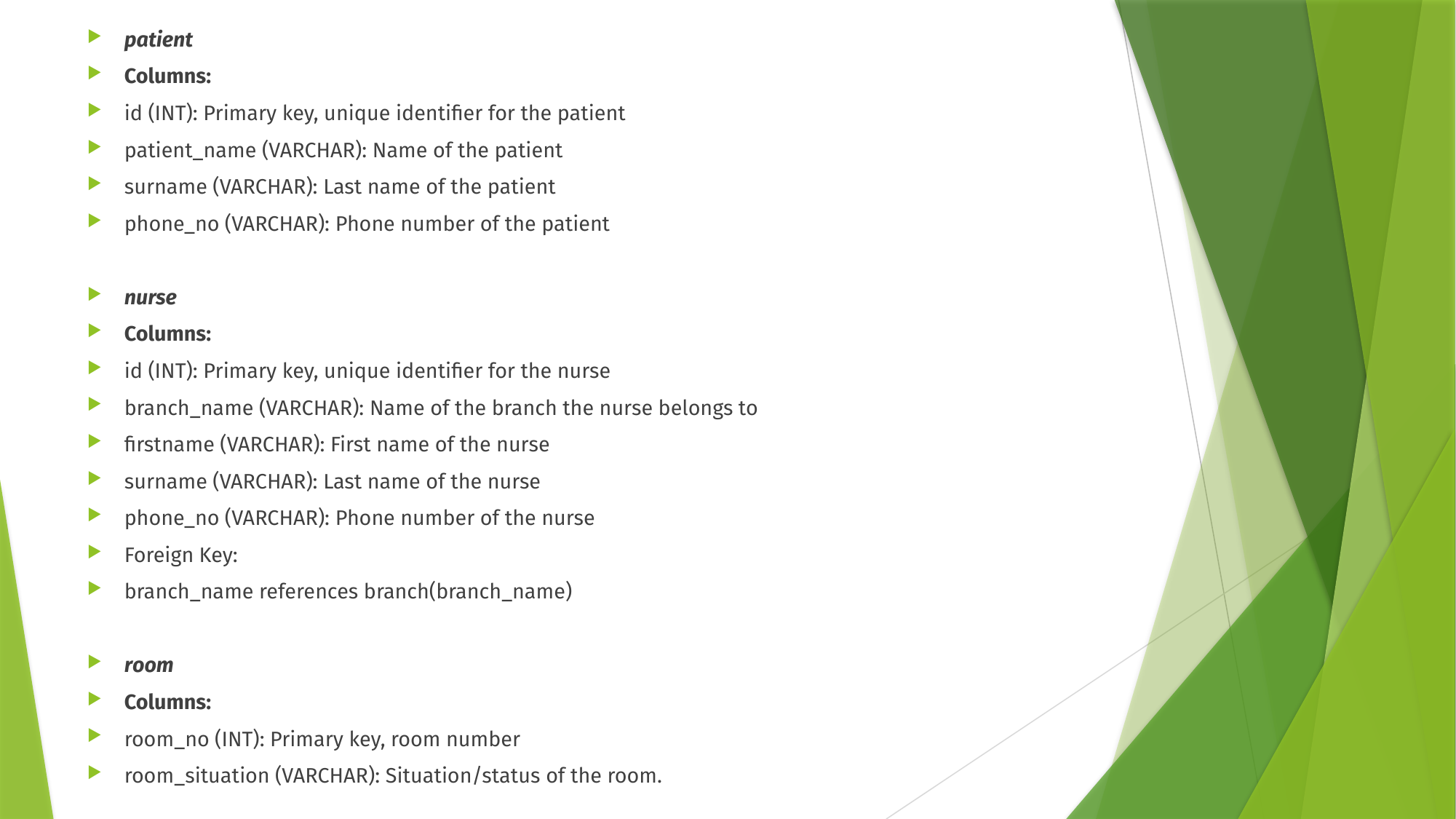

patient
Columns:
id (INT): Primary key, unique identifier for the patient
patient_name (VARCHAR): Name of the patient
surname (VARCHAR): Last name of the patient
phone_no (VARCHAR): Phone number of the patient

nurse
Columns:
id (INT): Primary key, unique identifier for the nurse
branch_name (VARCHAR): Name of the branch the nurse belongs to
firstname (VARCHAR): First name of the nurse
surname (VARCHAR): Last name of the nurse
phone_no (VARCHAR): Phone number of the nurse
Foreign Key:
branch_name references branch(branch_name)

room
Columns:
room_no (INT): Primary key, room number
room_situation (VARCHAR): Situation/status of the room.